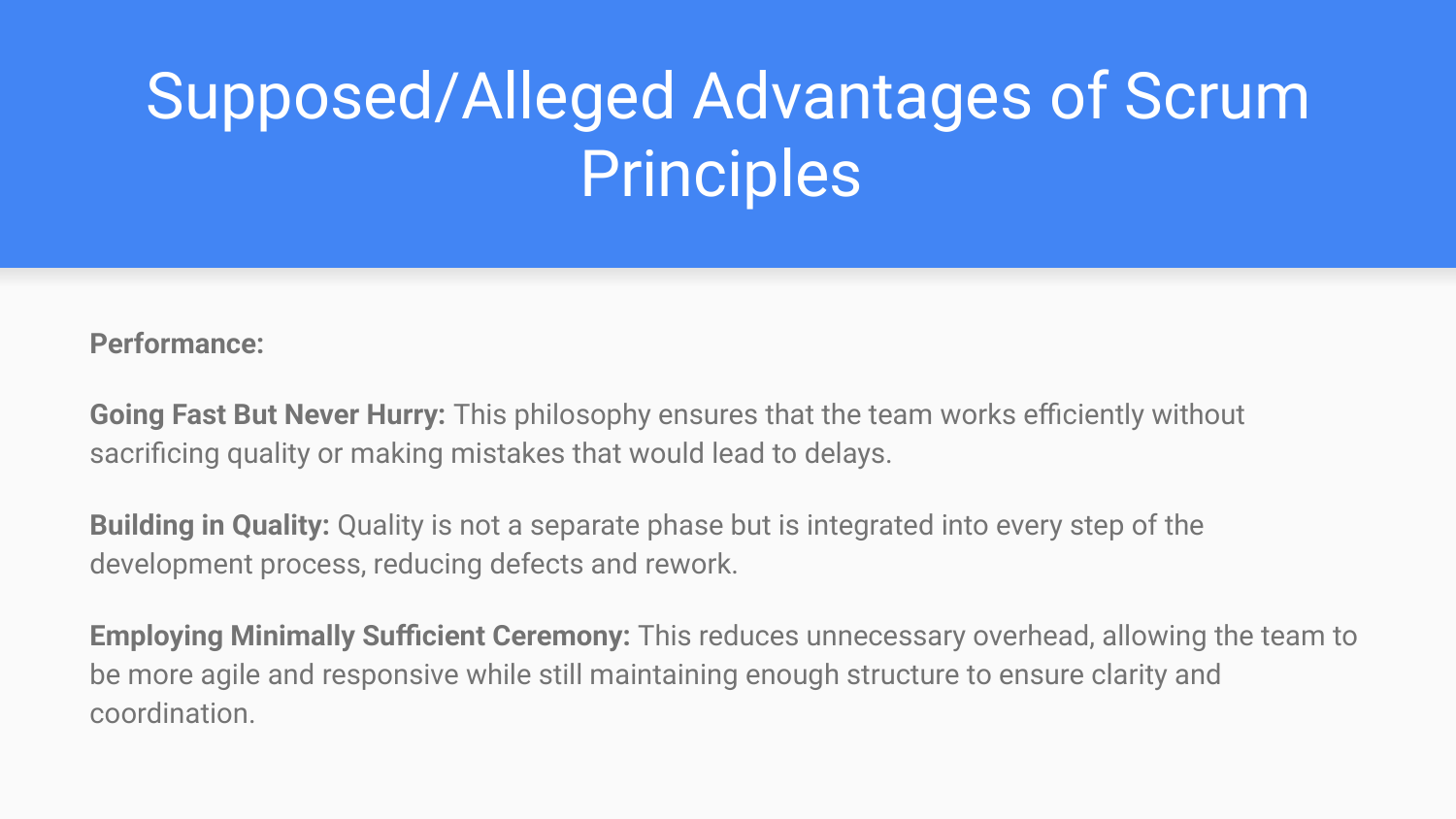

# Supposed/Alleged Advantages of Scrum Principles
Performance:
Going Fast But Never Hurry: This philosophy ensures that the team works efficiently without sacrificing quality or making mistakes that would lead to delays.
Building in Quality: Quality is not a separate phase but is integrated into every step of the development process, reducing defects and rework.
Employing Minimally Sufficient Ceremony: This reduces unnecessary overhead, allowing the team to be more agile and responsive while still maintaining enough structure to ensure clarity and coordination.